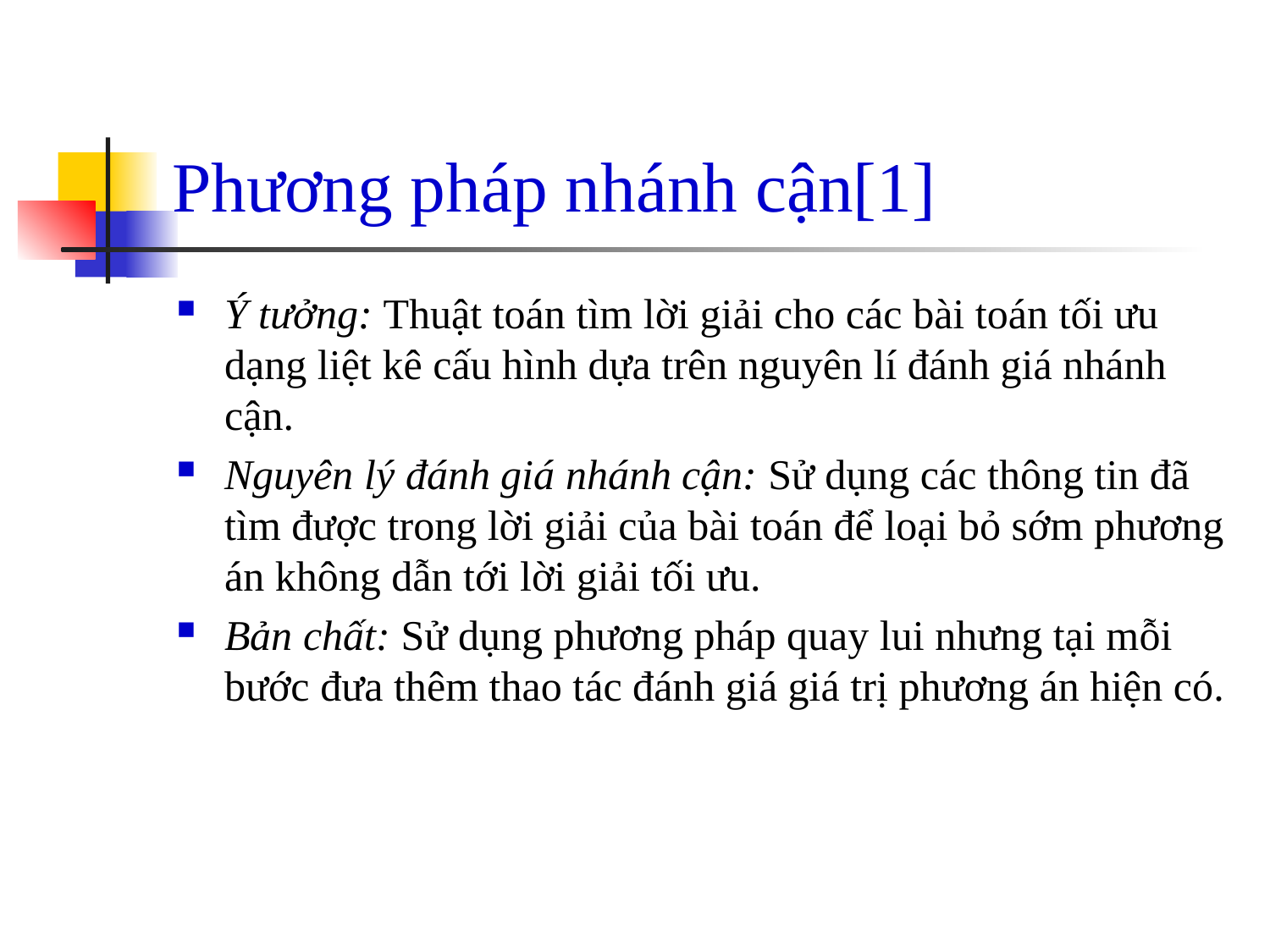

# Phương pháp nhánh cận[1]
Ý tưởng: Thuật toán tìm lời giải cho các bài toán tối ưu dạng liệt kê cấu hình dựa trên nguyên lí đánh giá nhánh cận.
Nguyên lý đánh giá nhánh cận: Sử dụng các thông tin đã tìm được trong lời giải của bài toán để loại bỏ sớm phương án không dẫn tới lời giải tối ưu.
Bản chất: Sử dụng phương pháp quay lui nhưng tại mỗi bước đưa thêm thao tác đánh giá giá trị phương án hiện có.